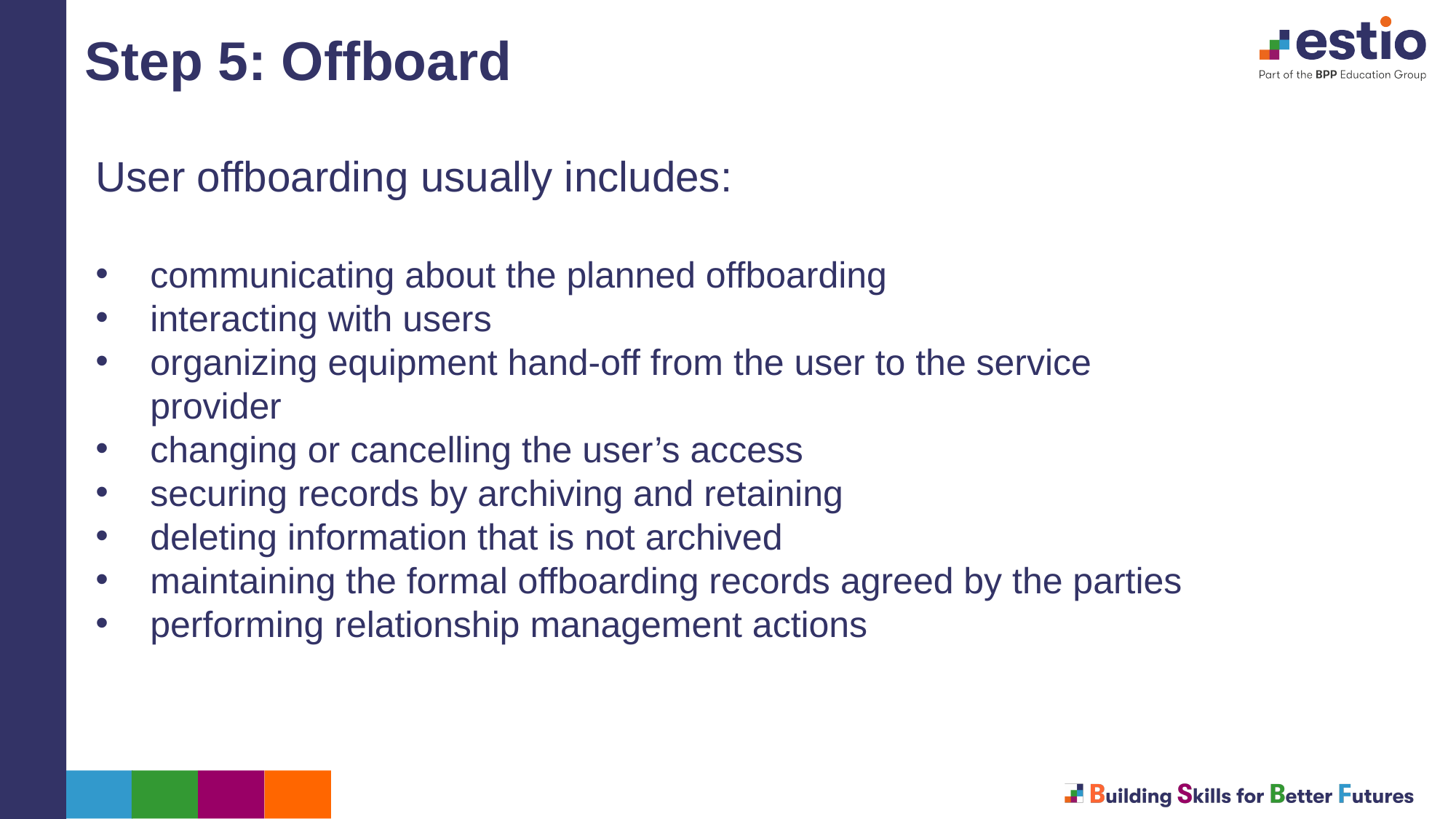

Step 5: Offboard
User offboarding usually includes:

communicating about the planned offboarding
interacting with users
organizing equipment hand-off from the user to the service provider
changing or cancelling the user’s access
securing records by archiving and retaining
deleting information that is not archived
maintaining the formal offboarding records agreed by the parties
performing relationship management actions